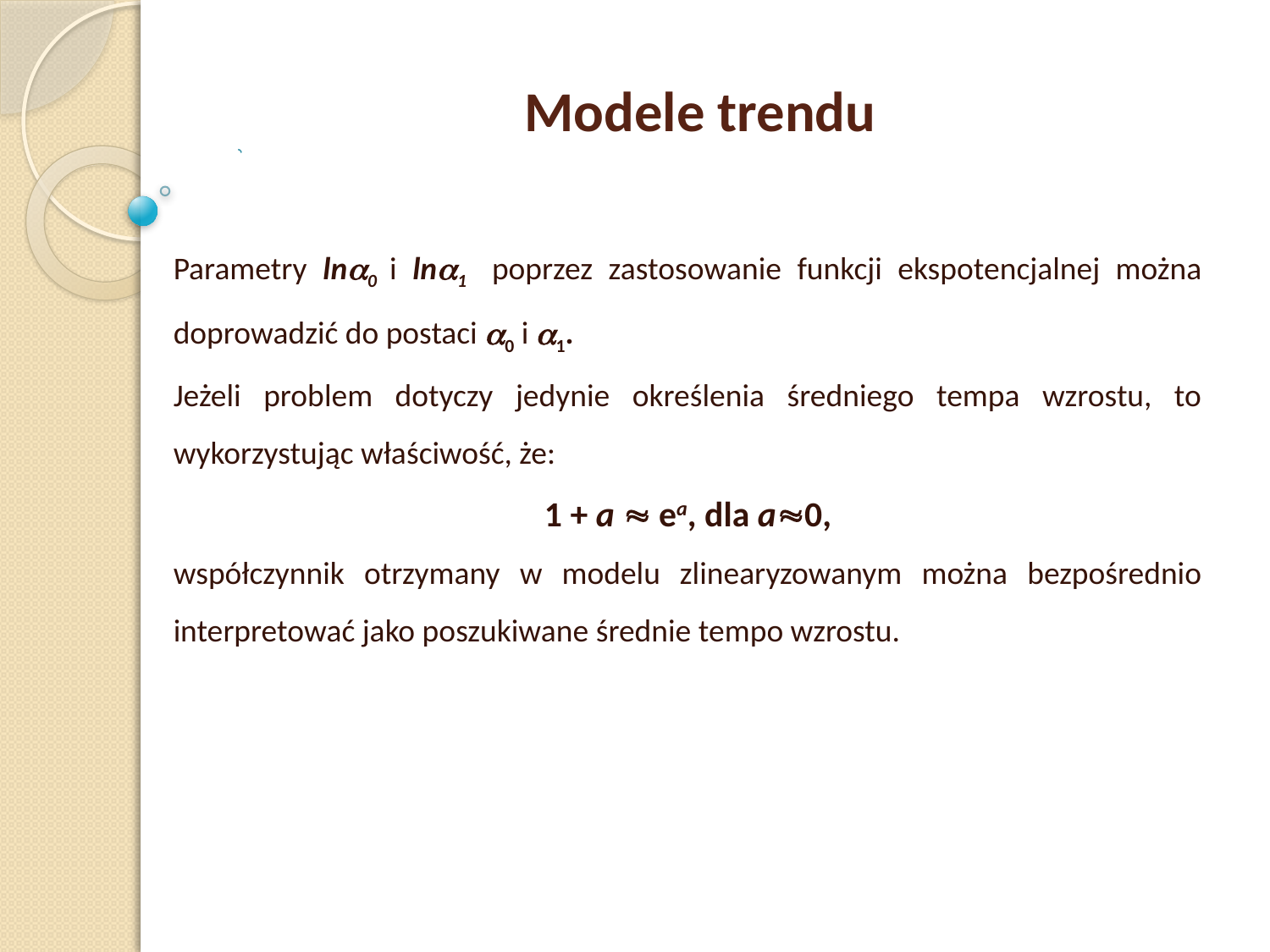

Modele trendu

Parametry lnα0 i lnα1  poprzez zastosowanie funkcji ekspotencjalnej można doprowadzić do postaci α0 i α1.
Jeżeli problem dotyczy jedynie określenia średniego tempa wzrostu, to wykorzystując właściwość, że:
1 + a ≈ ea, dla a≈0,
współczynnik otrzymany w modelu zlinearyzowanym można bezpośrednio interpretować jako poszukiwane średnie tempo wzrostu.